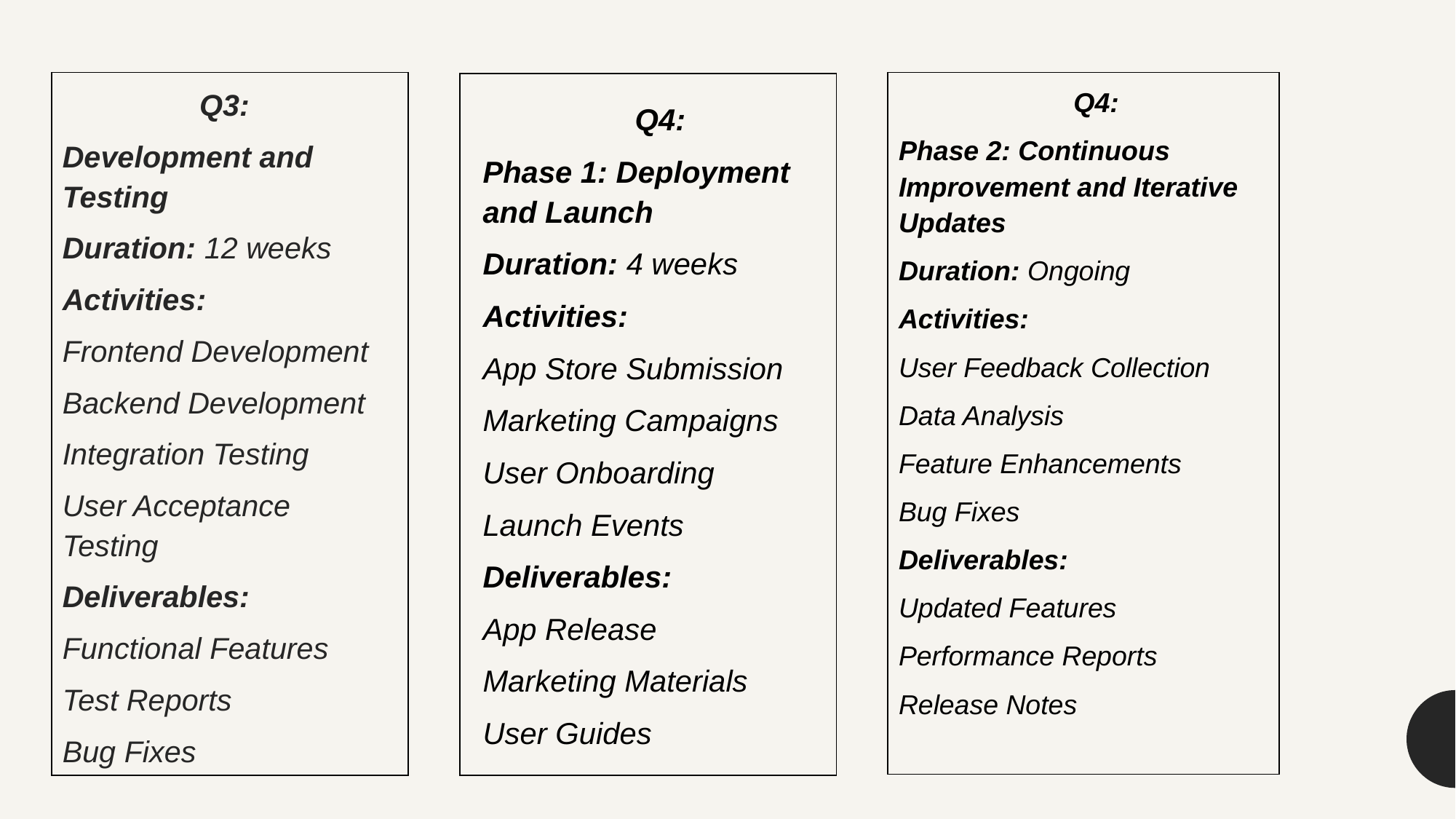

|  |
| --- |
|  |
| --- |
|  |
| --- |
Q3:
Development and Testing
Duration: 12 weeks
Activities:
Frontend Development
Backend Development
Integration Testing
User Acceptance Testing
Deliverables:
Functional Features
Test Reports
Bug Fixes
Q4:
Phase 2: Continuous Improvement and Iterative Updates
Duration: Ongoing
Activities:
User Feedback Collection
Data Analysis
Feature Enhancements
Bug Fixes
Deliverables:
Updated Features
Performance Reports
Release Notes
Q4:
Phase 1: Deployment and Launch
Duration: 4 weeks
Activities:
App Store Submission
Marketing Campaigns
User Onboarding
Launch Events
Deliverables:
App Release
Marketing Materials
User Guides